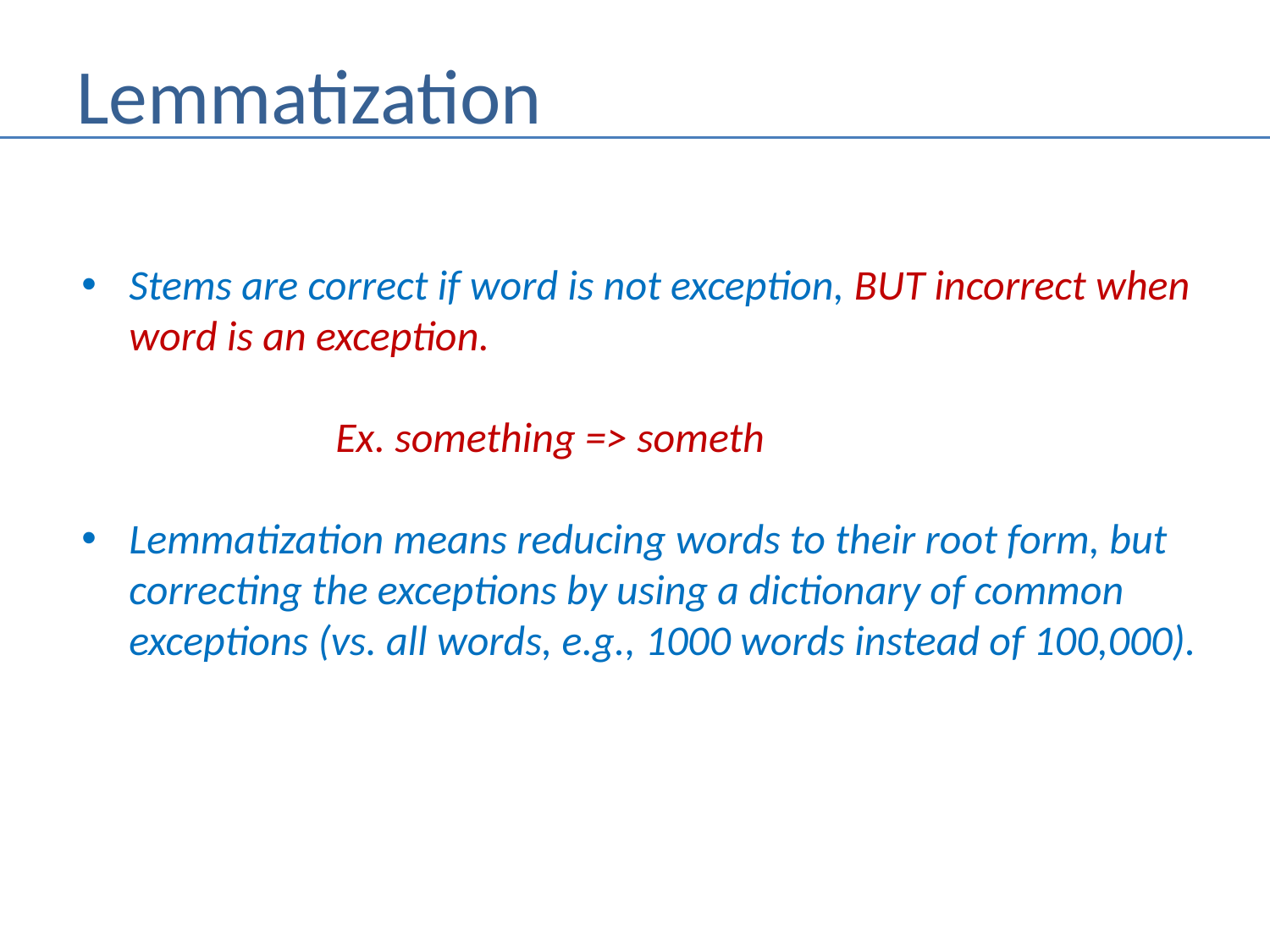

# Lemmatization

Stems are correct if word is not exception, BUT incorrect when
     word is an exception.

		Ex. something => someth

Lemmatization means reducing words to their root form, but
     correcting the exceptions by using a dictionary of common
     exceptions (vs. all words, e.g., 1000 words instead of 100,000).